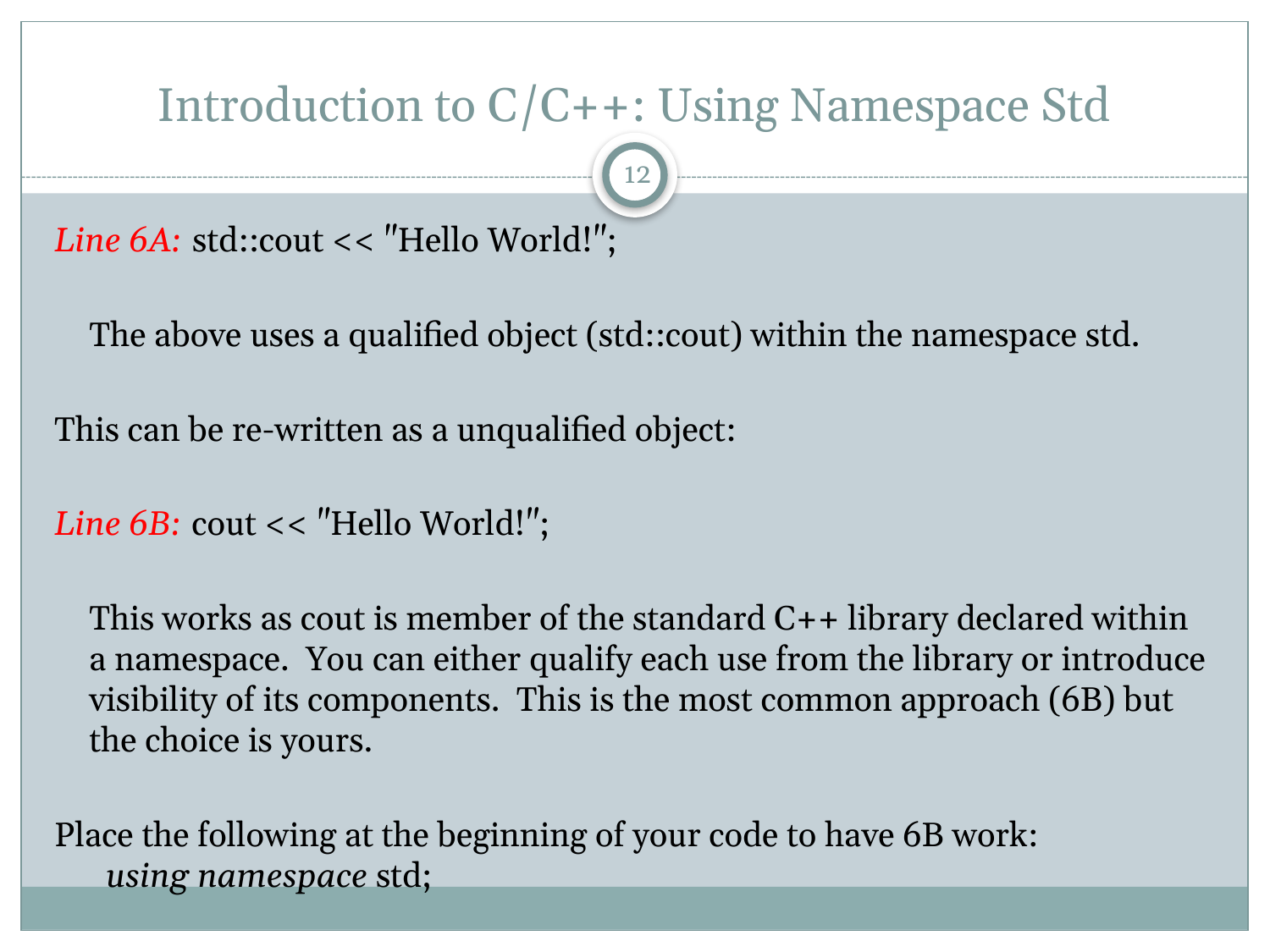

# Introduction to C/C++: Using Namespace Std
12
Line 6A: std::cout << "Hello World!";

	The above uses a qualified object (std::cout) within the namespace std.

This can be re-written as a unqualified object:

Line 6B: cout << "Hello World!";

	This works as cout is member of the standard C++ library declared within a namespace.  You can either qualify each use from the library or introduce visibility of its components.  This is the most common approach (6B) but the choice is yours.

Place the following at the beginning of your code to have 6B work:
  using namespace std;